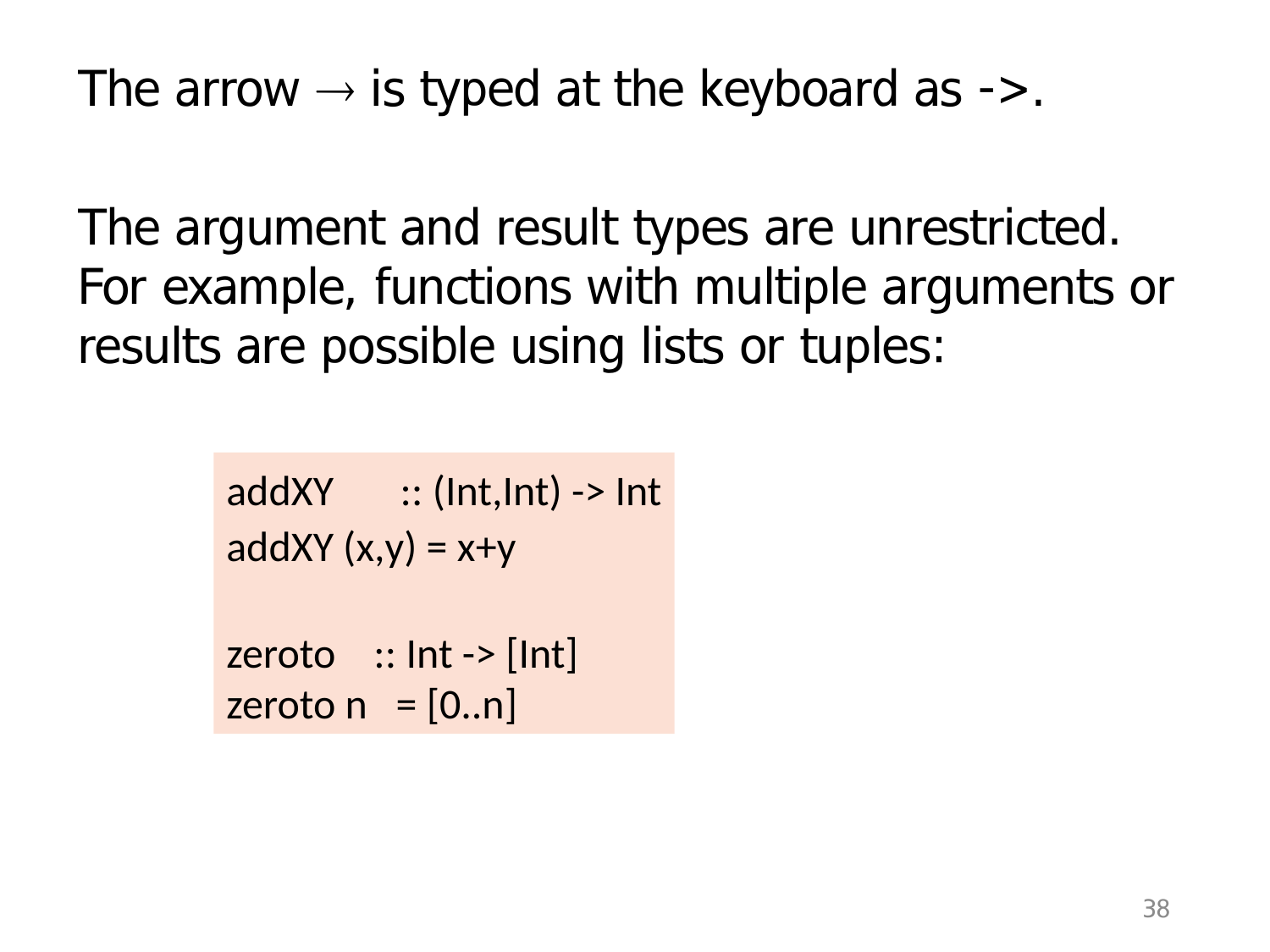

The arrow → is typed at the keyboard as ->.

The argument and result types are unrestricted.  For example, functions with multiple arguments or results are possible using lists or tuples:
addXY       :: (Int,Int) -> Int
addXY (x,y) = x+y

zeroto    :: Int -> [Int]
zeroto n   = [0..n]
38